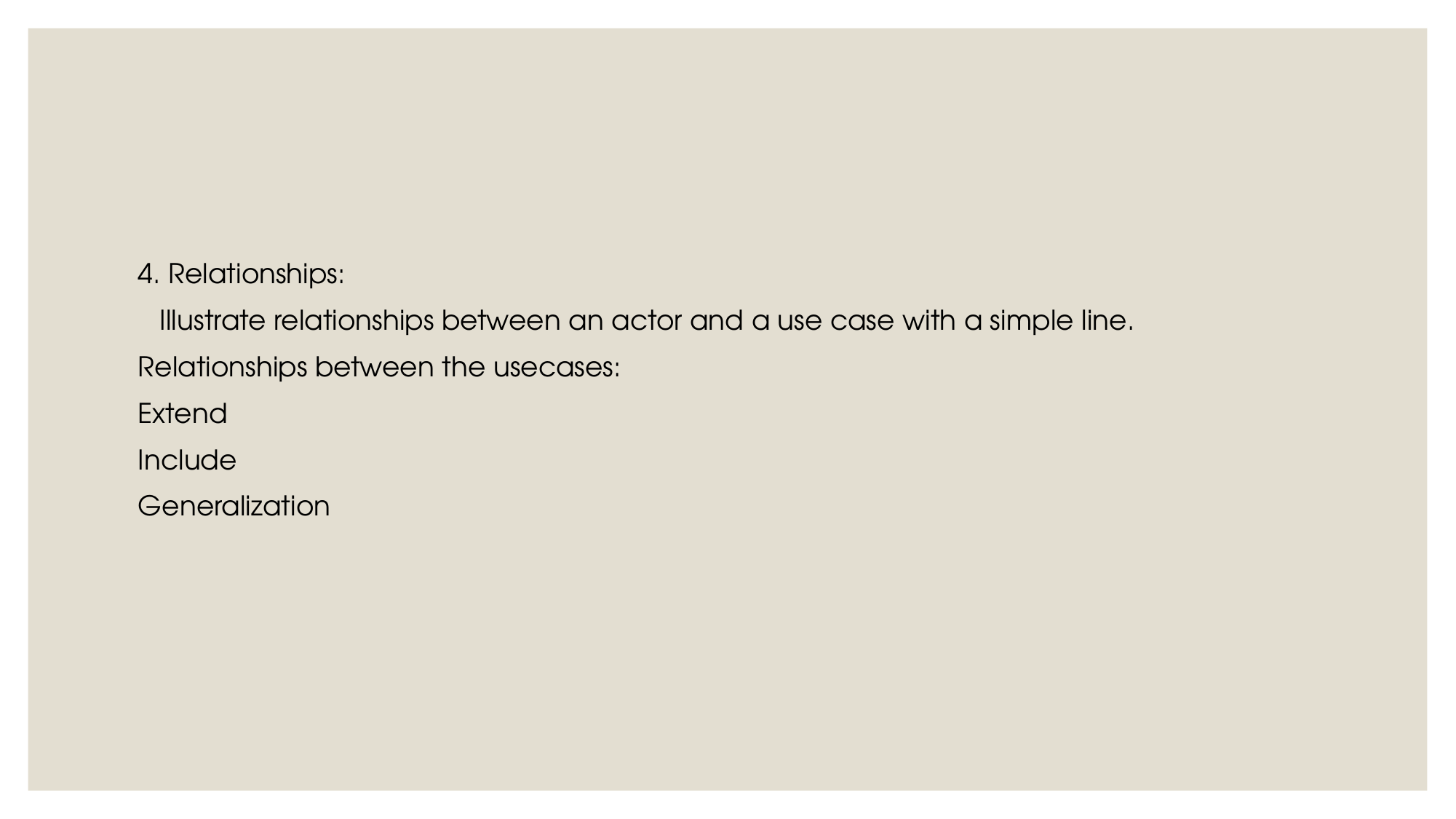

4. Relationships:
	Illustrate relationships between an actor and a use case with a simple line.
Relationships between the usecases:
Extend
Include
Generalization